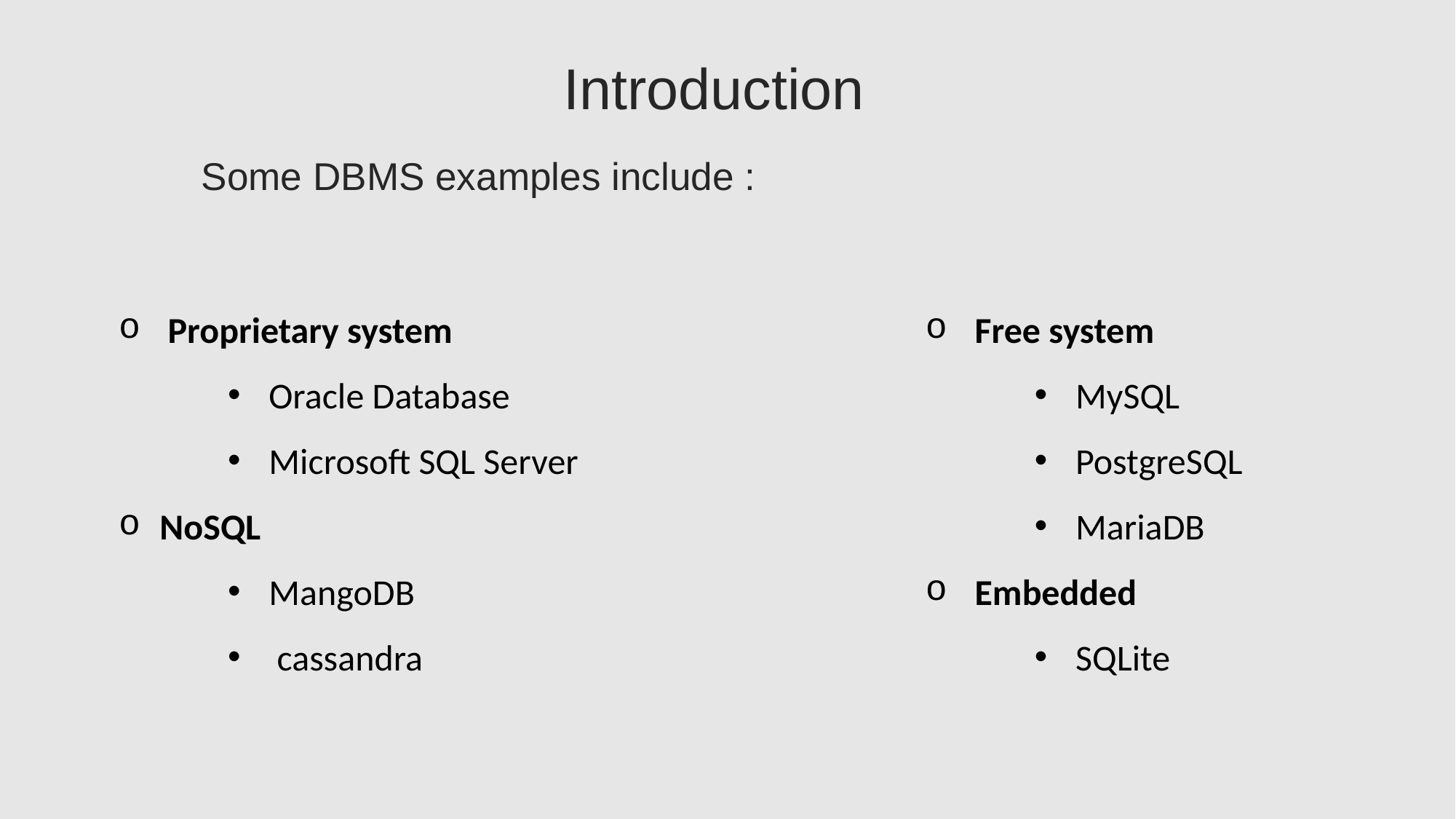

Introduction
Some DBMS examples include :
 Proprietary system
Oracle Database
Microsoft SQL Server
NoSQL
MangoDB
 cassandra

 Free system
MySQL
PostgreSQL
MariaDB
 Embedded
SQLite